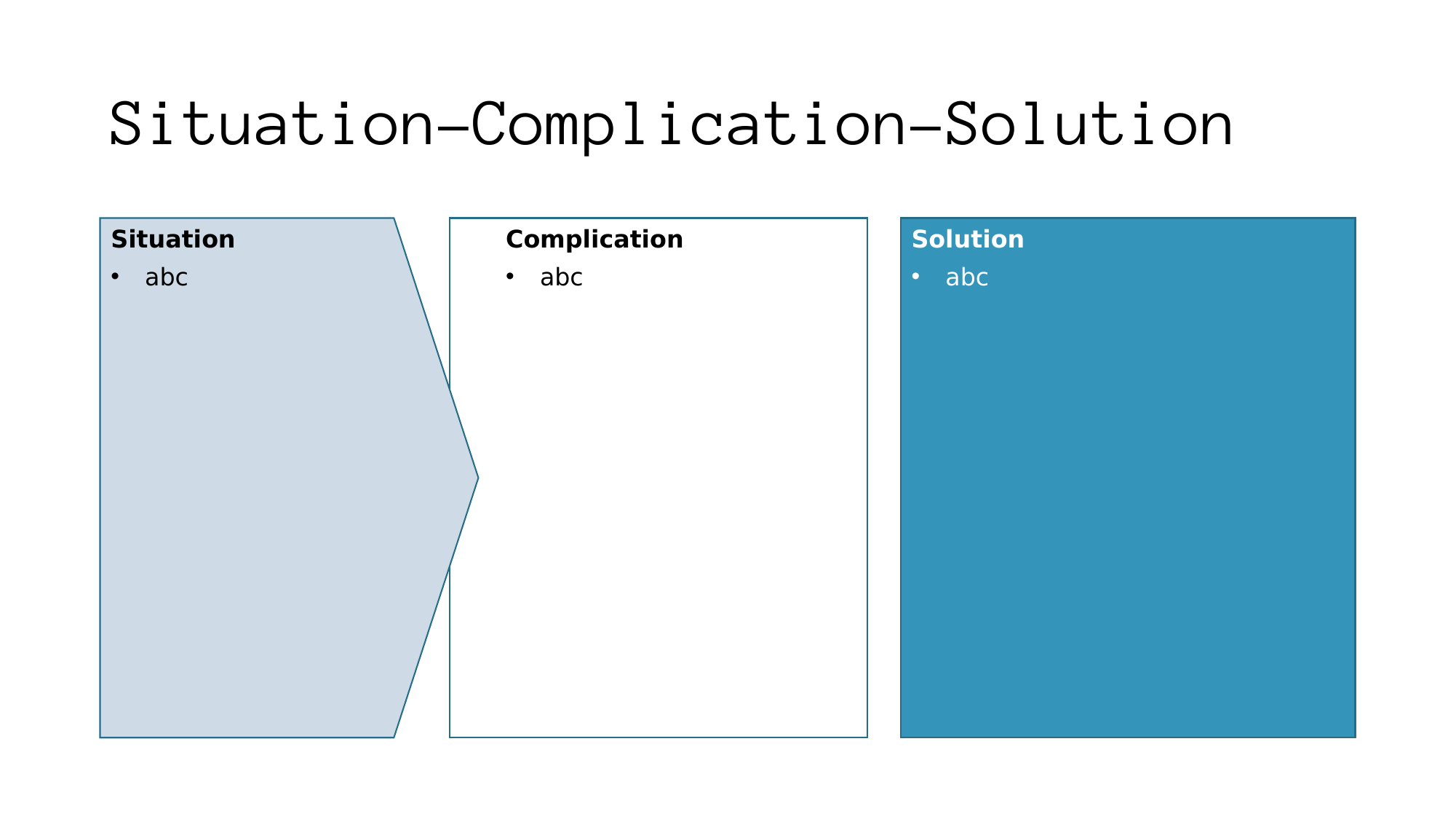

# Situation-Complication-Solution
Situation
abc
Complication
abc
Solution
abc